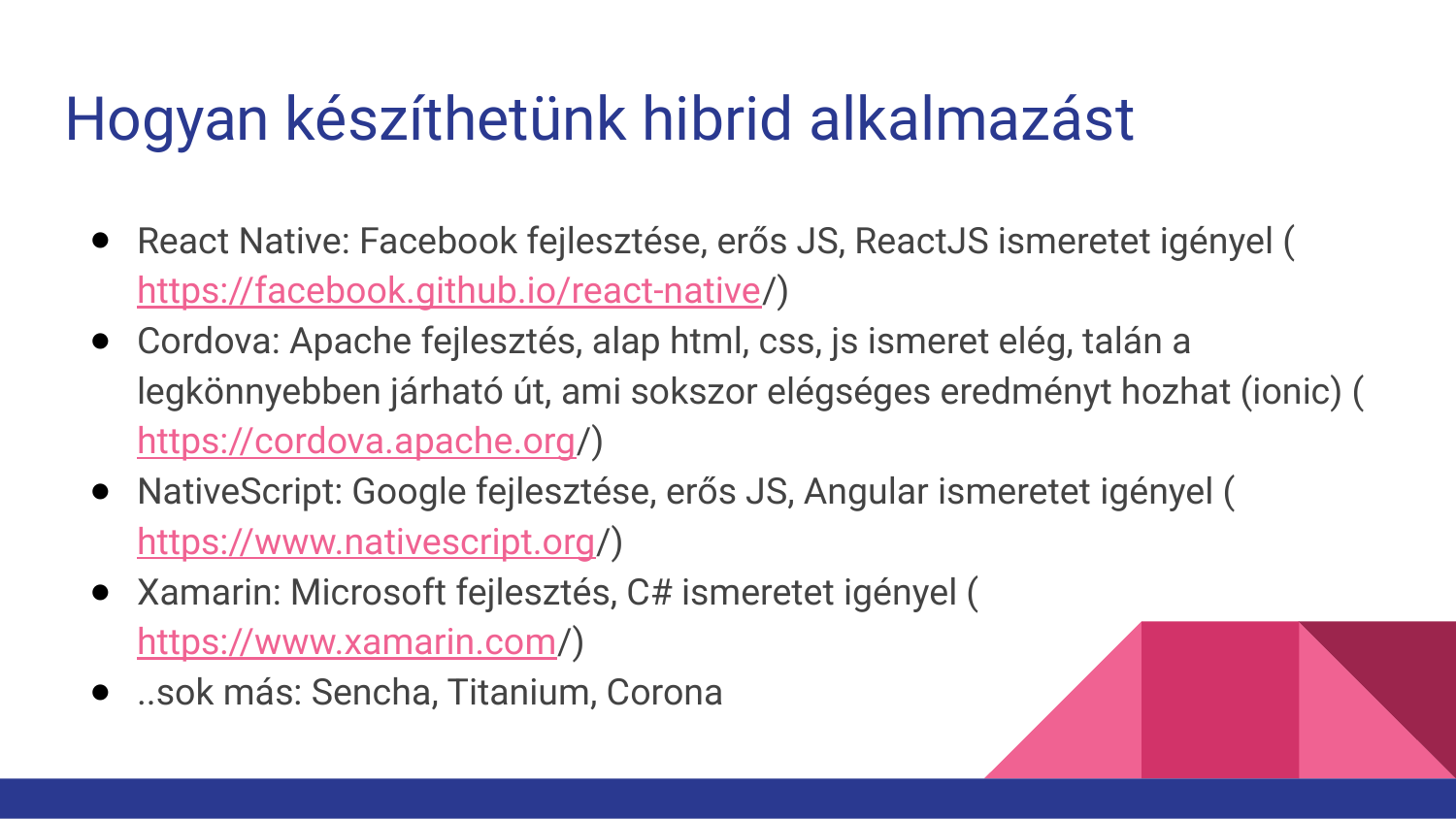

# Hogyan készíthetünk hibrid alkalmazást

React Native: Facebook fejlesztése, erős JS, ReactJS ismeretet igényel (https://facebook.github.io/react-native/)
Cordova: Apache fejlesztés, alap html, css, js ismeret elég, talán a legkönnyebben járható út, ami sokszor elégséges eredményt hozhat (ionic) (https://cordova.apache.org/)
NativeScript: Google fejlesztése, erős JS, Angular ismeretet igényel (https://www.nativescript.org/)
Xamarin: Microsoft fejlesztés, C# ismeretet igényel (https://www.xamarin.com/)
..sok más: Sencha, Titanium, Corona